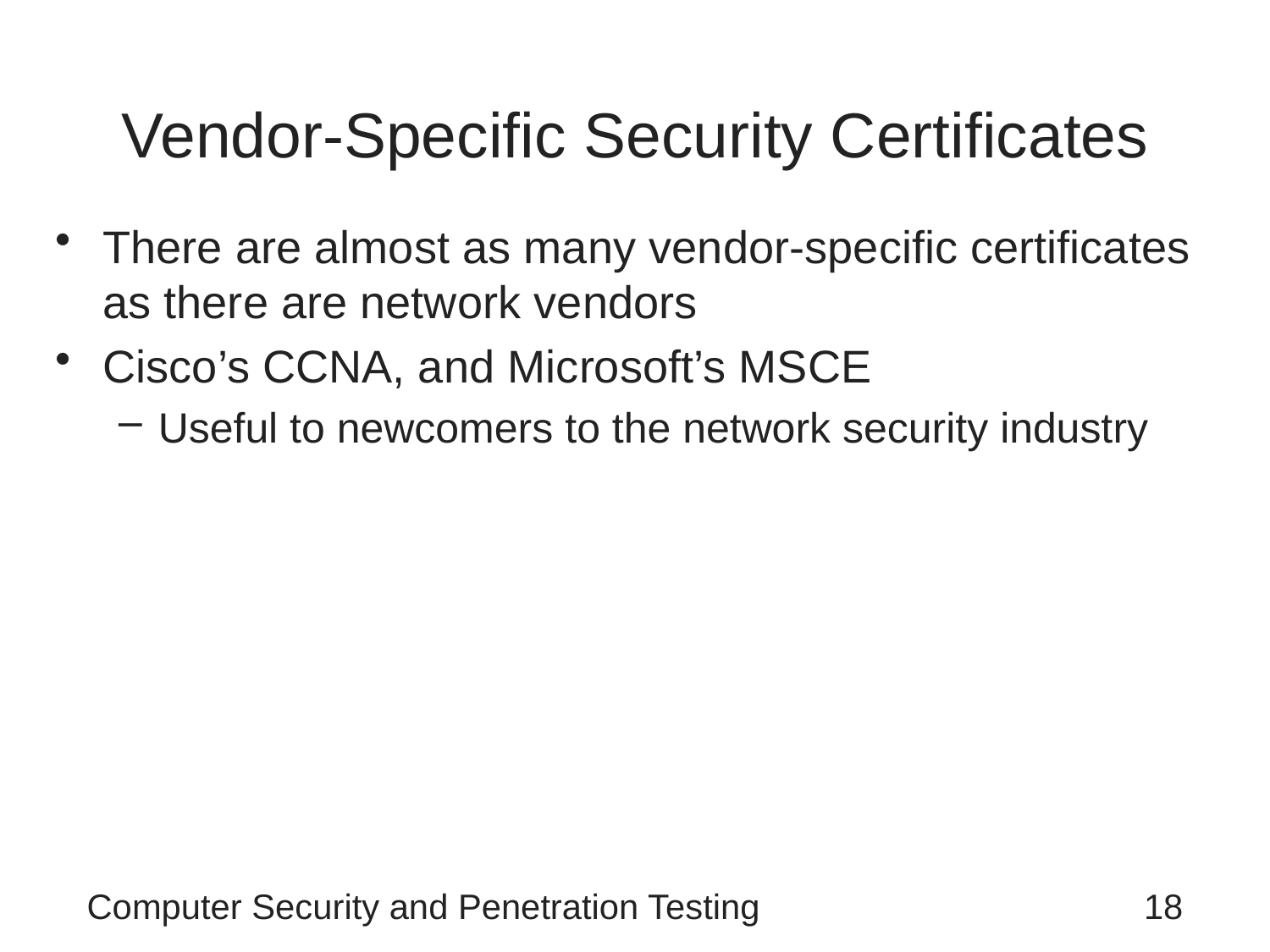

# Vendor-Specific Security Certificates
There are almost as many vendor-specific certificates as there are network vendors
Cisco’s CCNA, and Microsoft’s MSCE
Useful to newcomers to the network security industry
Computer Security and Penetration Testing
18